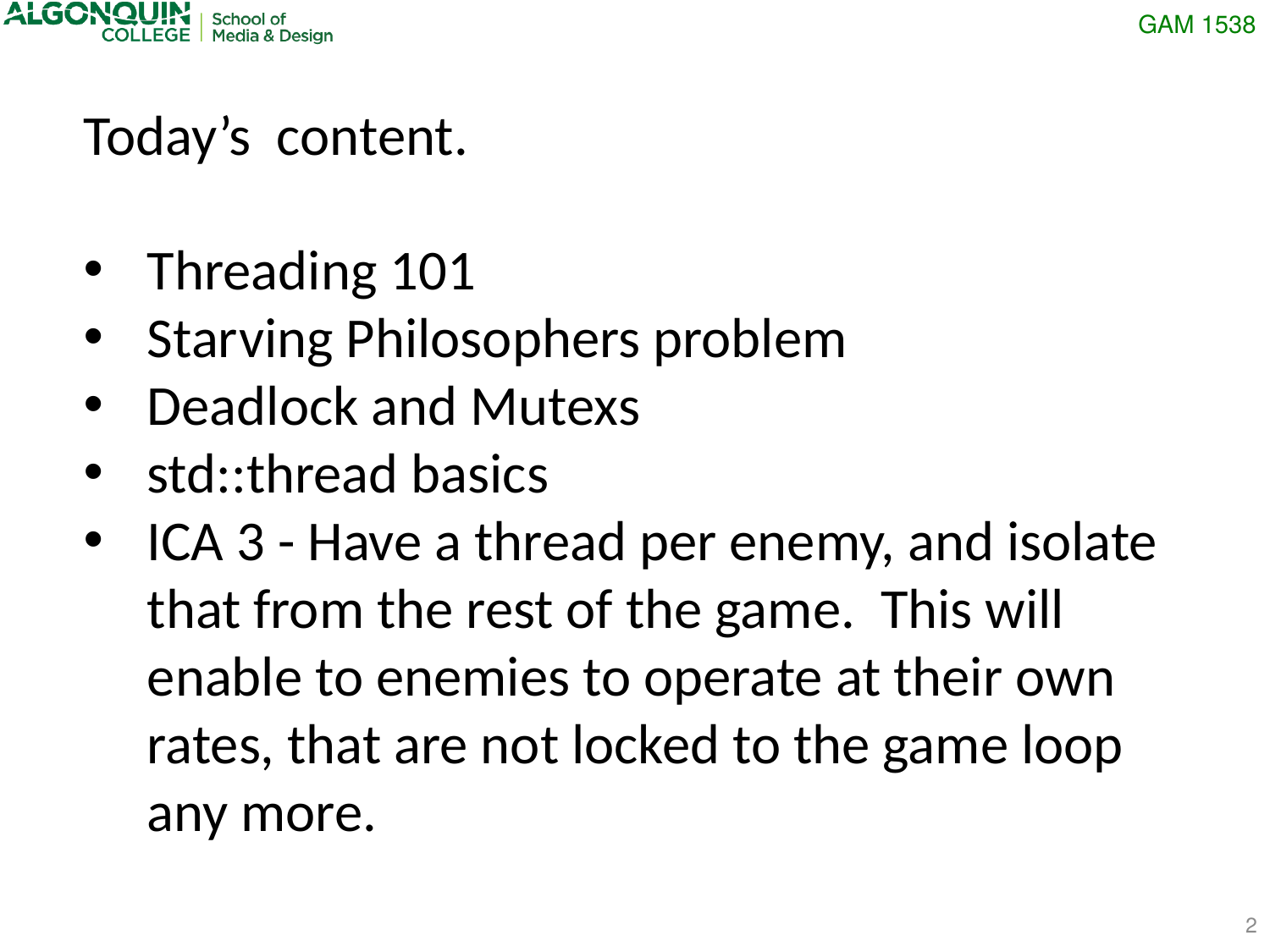

Today’s  content.

Threading 101
Starving Philosophers problem
Deadlock and Mutexs
std::thread basics
ICA 3 - Have a thread per enemy, and isolate that from the rest of the game.  This will enable to enemies to operate at their own rates, that are not locked to the game loop any more.
2